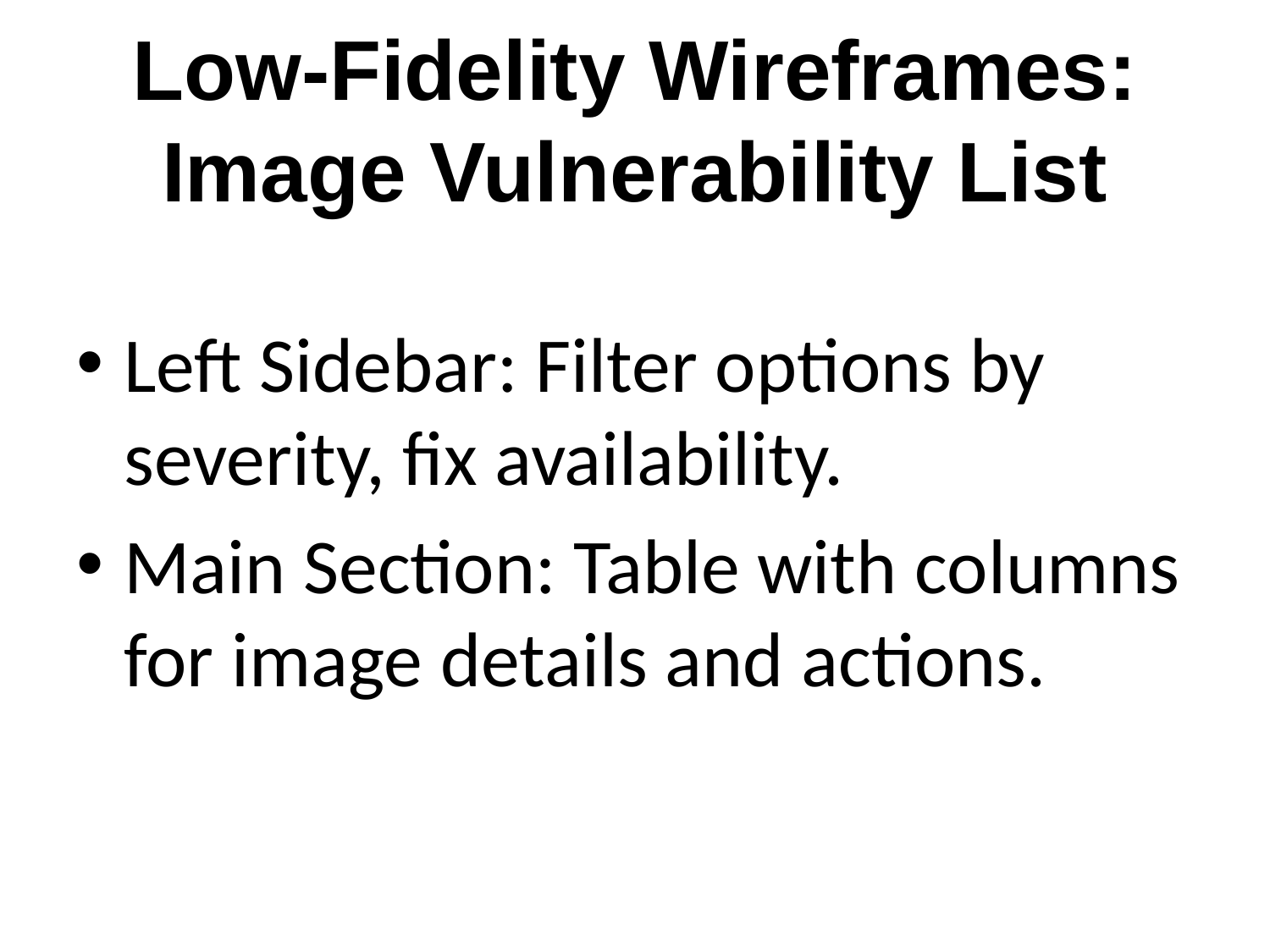

# Low-Fidelity Wireframes: Image Vulnerability List
Left Sidebar: Filter options by severity, fix availability.
Main Section: Table with columns for image details and actions.